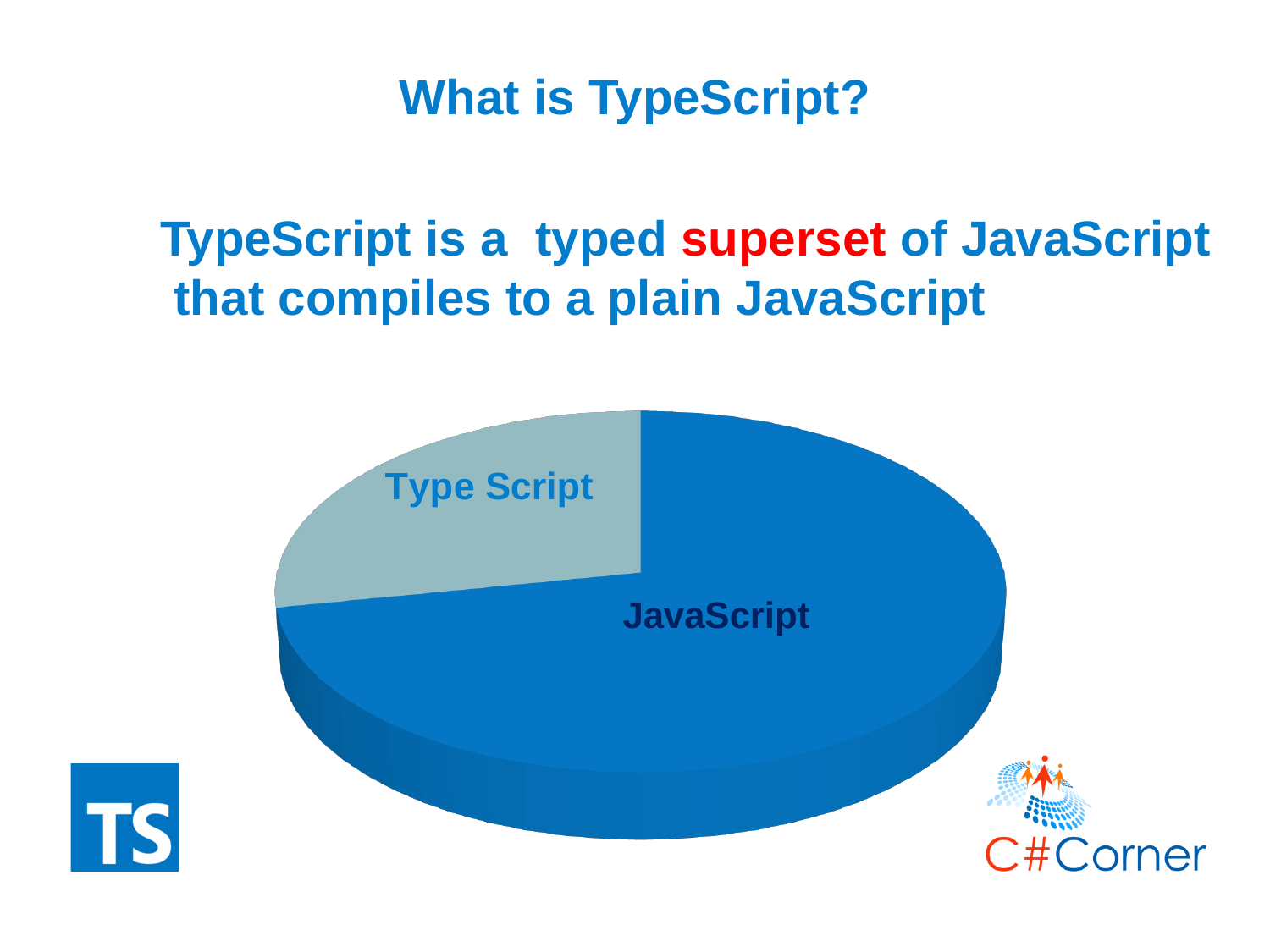

# What is TypeScript?
TypeScript is a  typed superset of JavaScript  that compiles to a plain JavaScript

[unsupported chart]

JavaScript